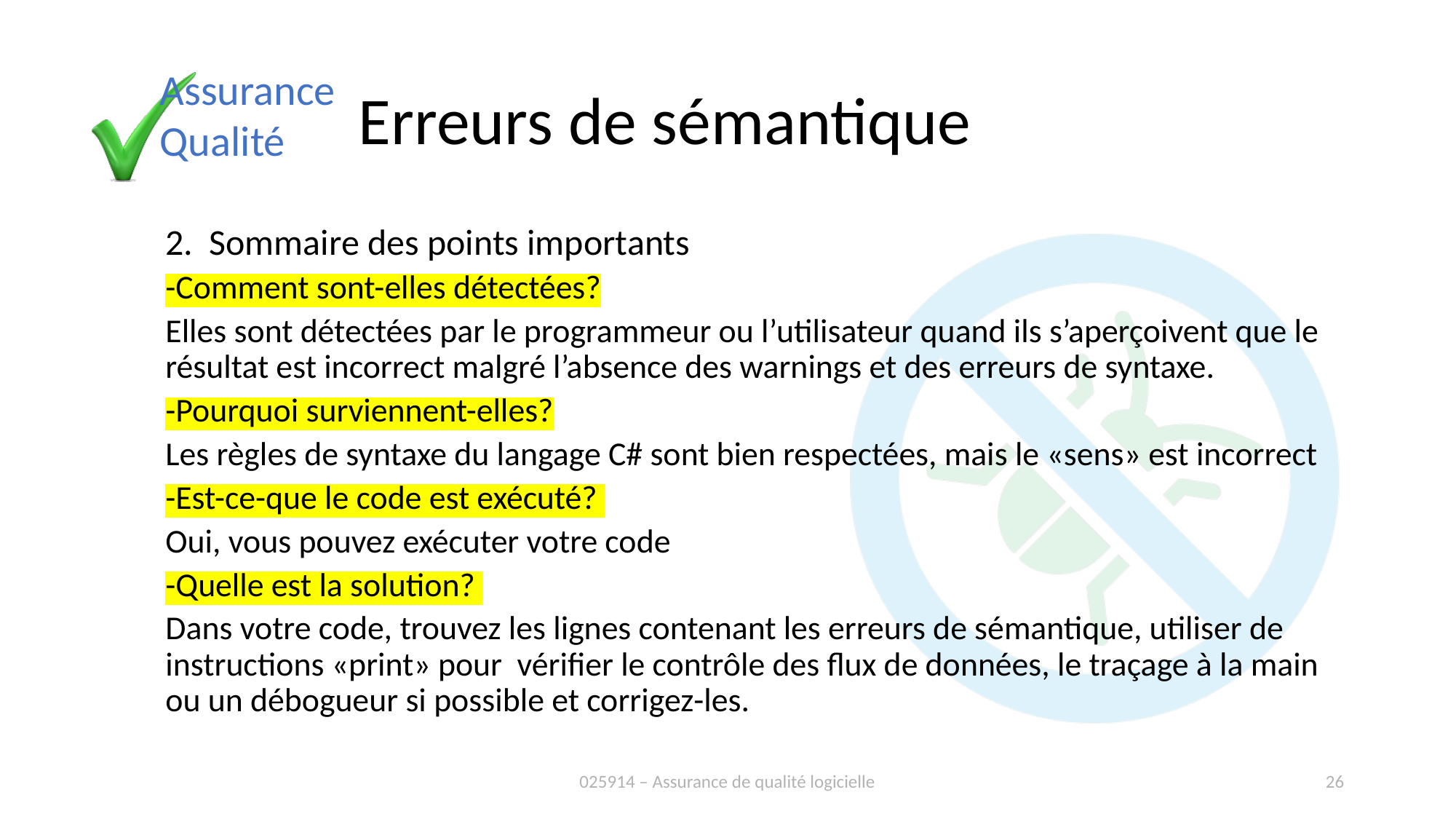

# Erreurs de sémantique
2.  Sommaire des points importants
-Comment sont-elles détectées?
Elles sont détectées par le programmeur ou l’utilisateur quand ils s’aperçoivent que le résultat est incorrect malgré l’absence des warnings et des erreurs de syntaxe.
-Pourquoi surviennent-elles?
Les règles de syntaxe du langage C# sont bien respectées, mais le «sens» est incorrect
-Est-ce-que le code est exécuté?
Oui, vous pouvez exécuter votre code
-Quelle est la solution?
Dans votre code, trouvez les lignes contenant les erreurs de sémantique, utiliser de instructions «print» pour  vérifier le contrôle des flux de données, le traçage à la main ou un débogueur si possible et corrigez-les.

025914 – Assurance de qualité logicielle
26